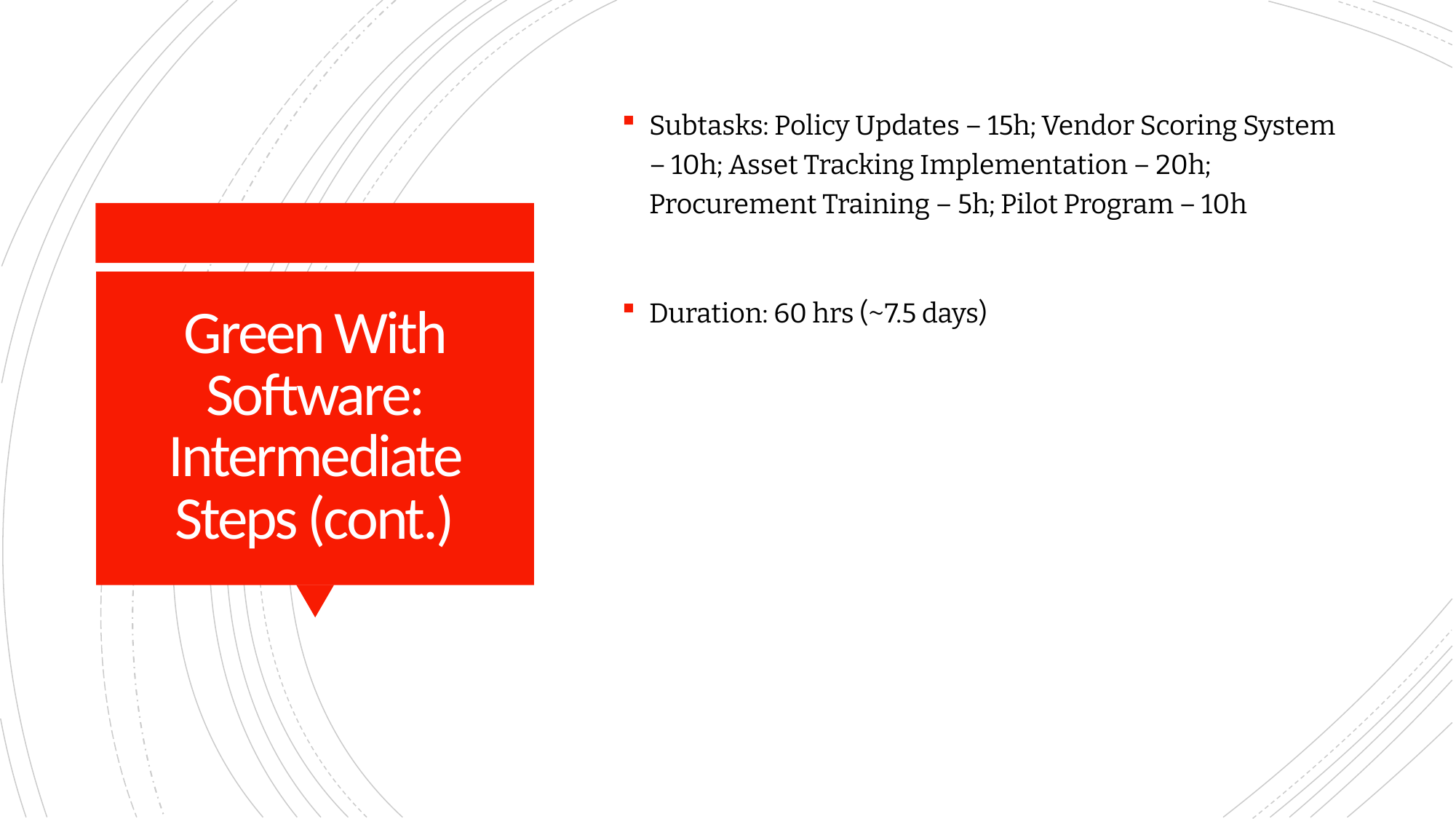

Subtasks: Policy Updates – 15h; Vendor Scoring System – 10h; Asset Tracking Implementation – 20h; Procurement Training – 5h; Pilot Program – 10h

Duration: 60 hrs (~7.5 days)
# Green With Software: Intermediate Steps (cont.)